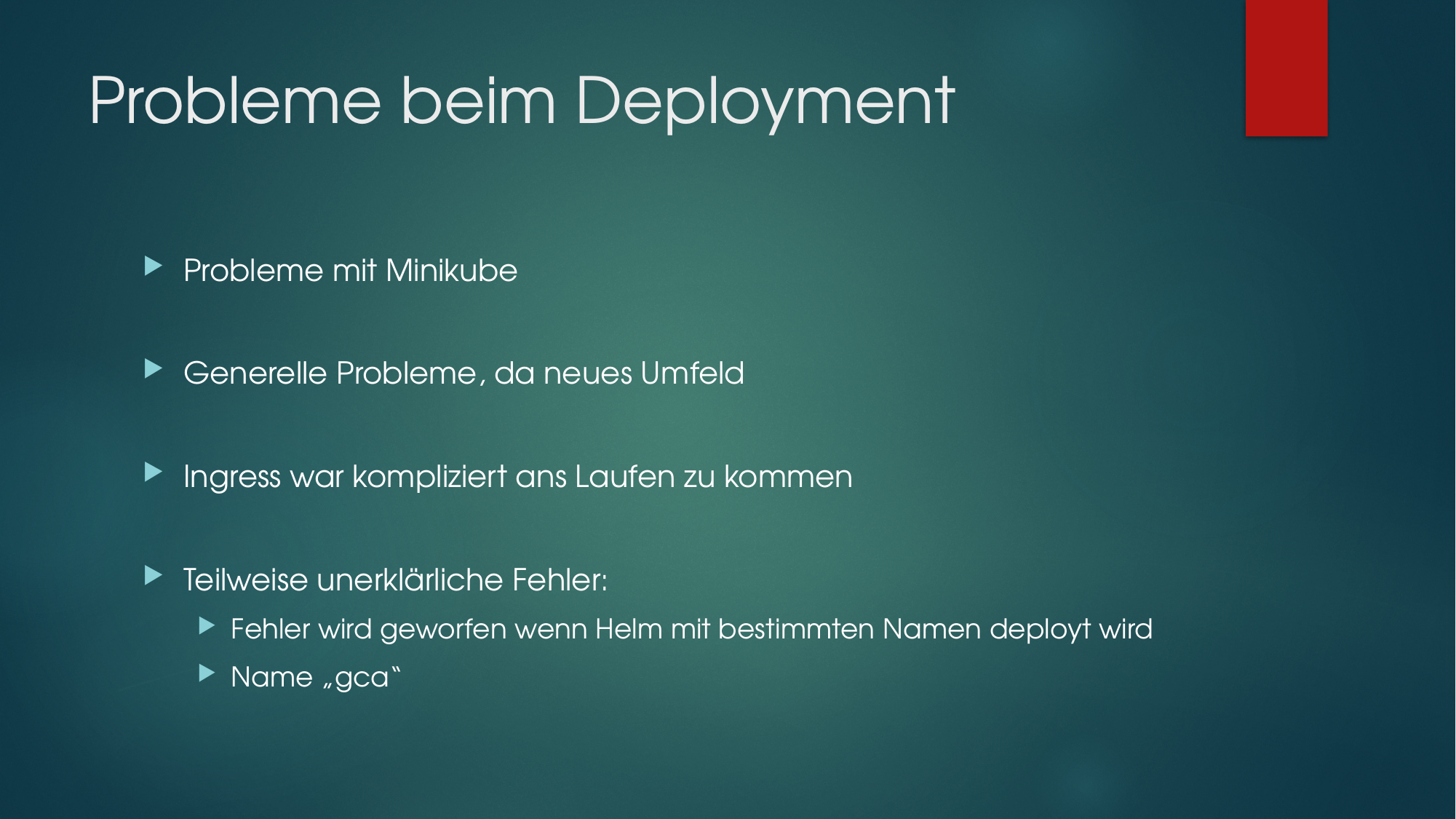

# Probleme beim Deployment
Probleme mit Minikube

Generelle Probleme, da neues Umfeld

Ingress war kompliziert ans Laufen zu kommen

Teilweise unerklärliche Fehler:
Fehler wird geworfen wenn Helm mit bestimmten Namen deployt wird
Name „gca“